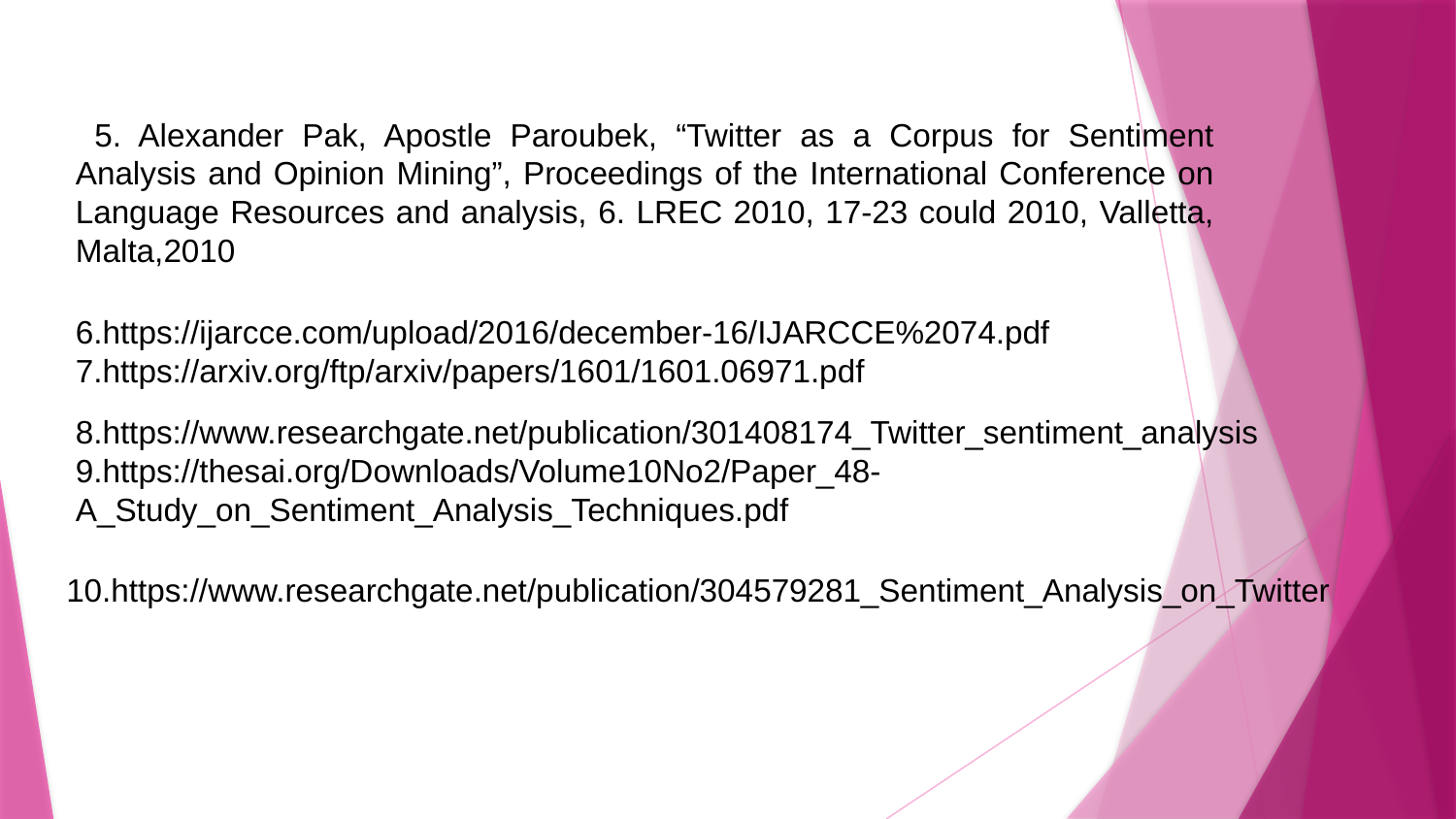

5. Alexander Pak, Apostle Paroubek, “Twitter as a Corpus for Sentiment Analysis and Opinion Mining”, Proceedings of the International Conference on Language Resources and analysis, 6. LREC 2010, 17-23 could 2010, Valletta, Malta,2010
6.https://ijarcce.com/upload/2016/december-16/IJARCCE%2074.pdf
7.https://arxiv.org/ftp/arxiv/papers/1601/1601.06971.pdf
8.https://www.researchgate.net/publication/301408174_Twitter_sentiment_analysis
9.https://thesai.org/Downloads/Volume10No2/Paper_48-A_Study_on_Sentiment_Analysis_Techniques.pdf
10.https://www.researchgate.net/publication/304579281_Sentiment_Analysis_on_Twitter